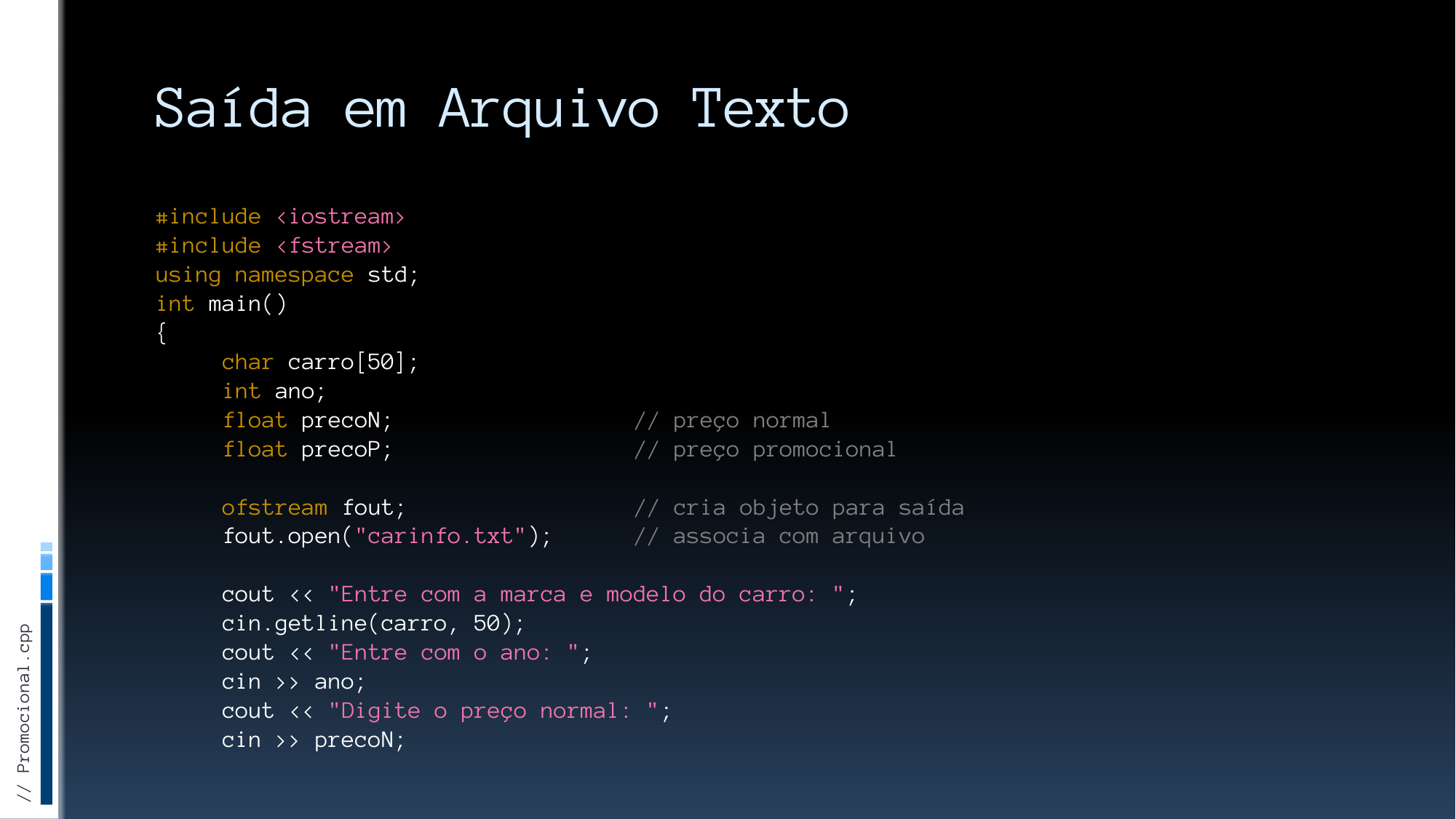

# Saída em Arquivo Texto
#include <iostream>
#include <fstream>
using namespace std;
int main()
{
     char carro[50];
     int ano;
     float precoN;                  // preço normal
     float precoP;                  // preço promocional

     ofstream fout;                 // cria objeto para saída
     fout.open("carinfo.txt");      // associa com arquivo

     cout << "Entre com a marca e modelo do carro: ";
     cin.getline(carro, 50);
     cout << "Entre com o ano: ";
     cin >> ano;
     cout << "Digite o preço normal: ";
     cin >> precoN;
// Promocional.cpp